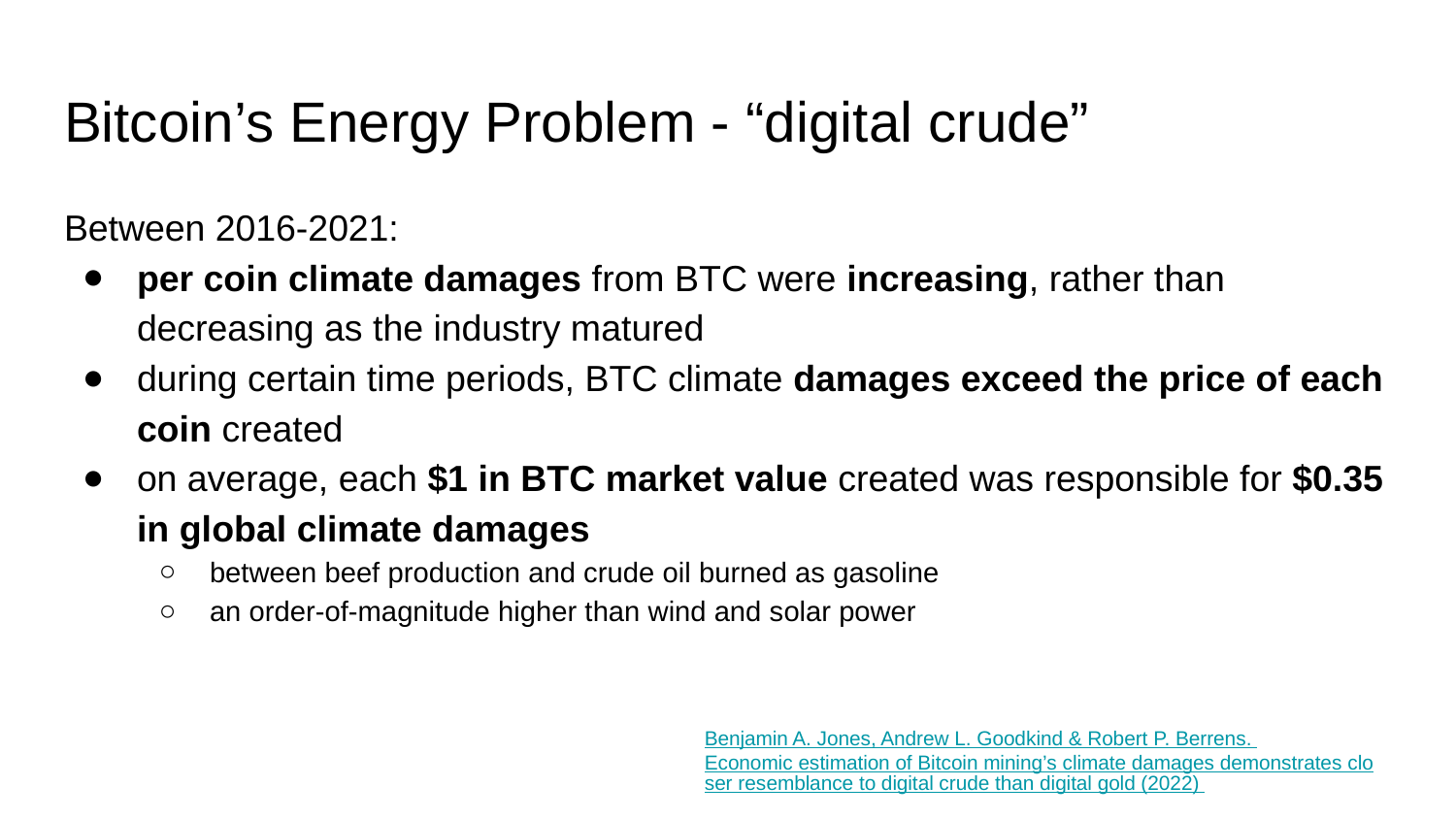

# Bitcoin’s Energy Problem - “digital crude”
Between 2016-2021:
per coin climate damages from BTC were increasing, rather than decreasing as the industry matured
during certain time periods, BTC climate damages exceed the price of each coin created
on average, each $1 in BTC market value created was responsible for $0.35 in global climate damages
between beef production and crude oil burned as gasoline
an order-of-magnitude higher than wind and solar power

Benjamin A. Jones, Andrew L. Goodkind & Robert P. Berrens.
Economic estimation of Bitcoin mining’s climate damages demonstrates closer resemblance to digital crude than digital gold (2022)